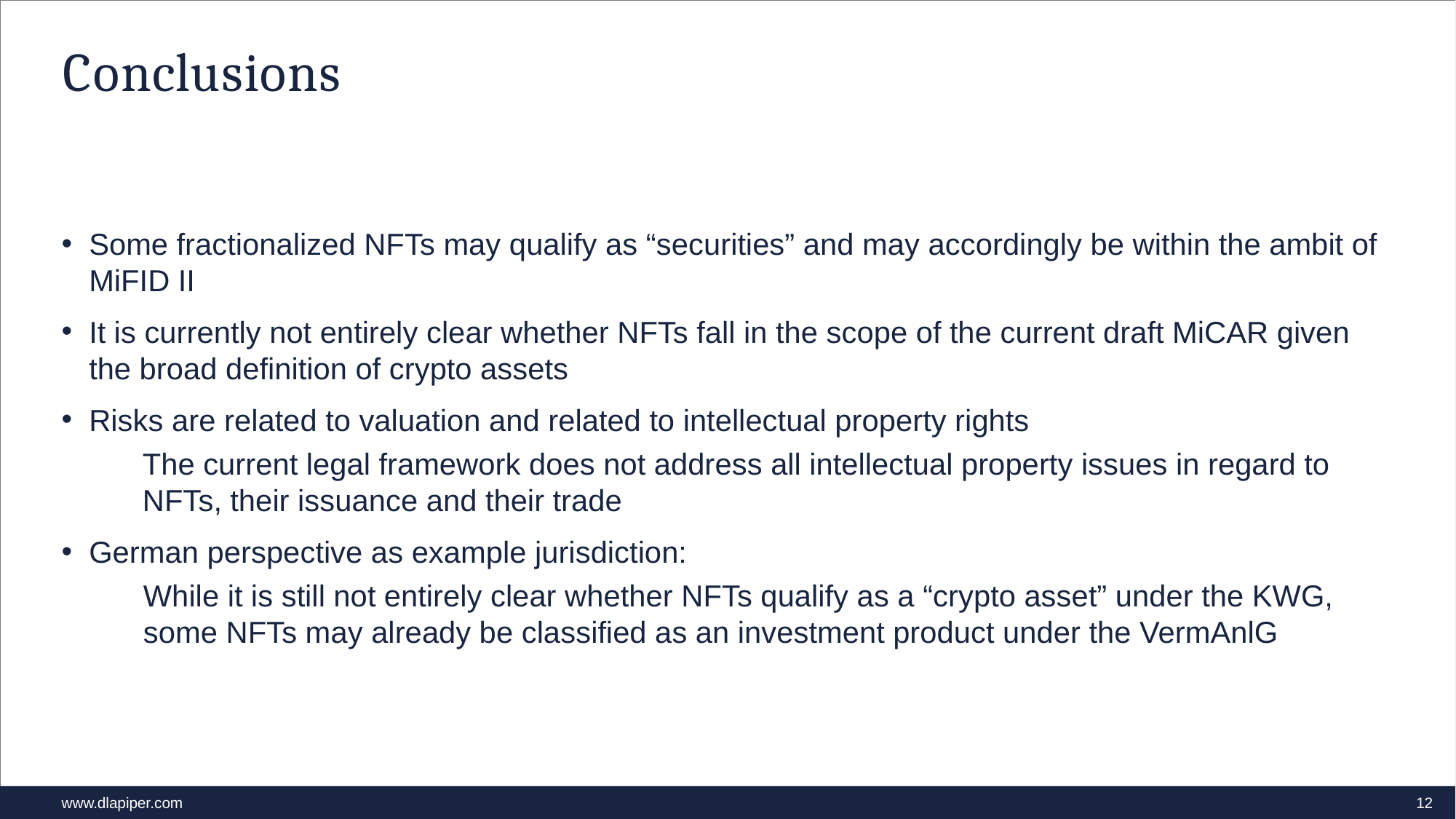

# Conclusions

Some fractionalized NFTs may qualify as “securities” and may accordingly be within the ambit of MiFID II
It is currently not entirely clear whether NFTs fall in the scope of the current draft MiCAR given the broad definition of crypto assets
Risks are related to valuation and related to intellectual property rights
The current legal framework does not address all intellectual property issues in regard to NFTs, their issuance and their trade
German perspective as example jurisdiction:
While it is still not entirely clear whether NFTs qualify as a “crypto asset” under the KWG, some NFTs may already be classified as an investment product under the VermAnlG

12